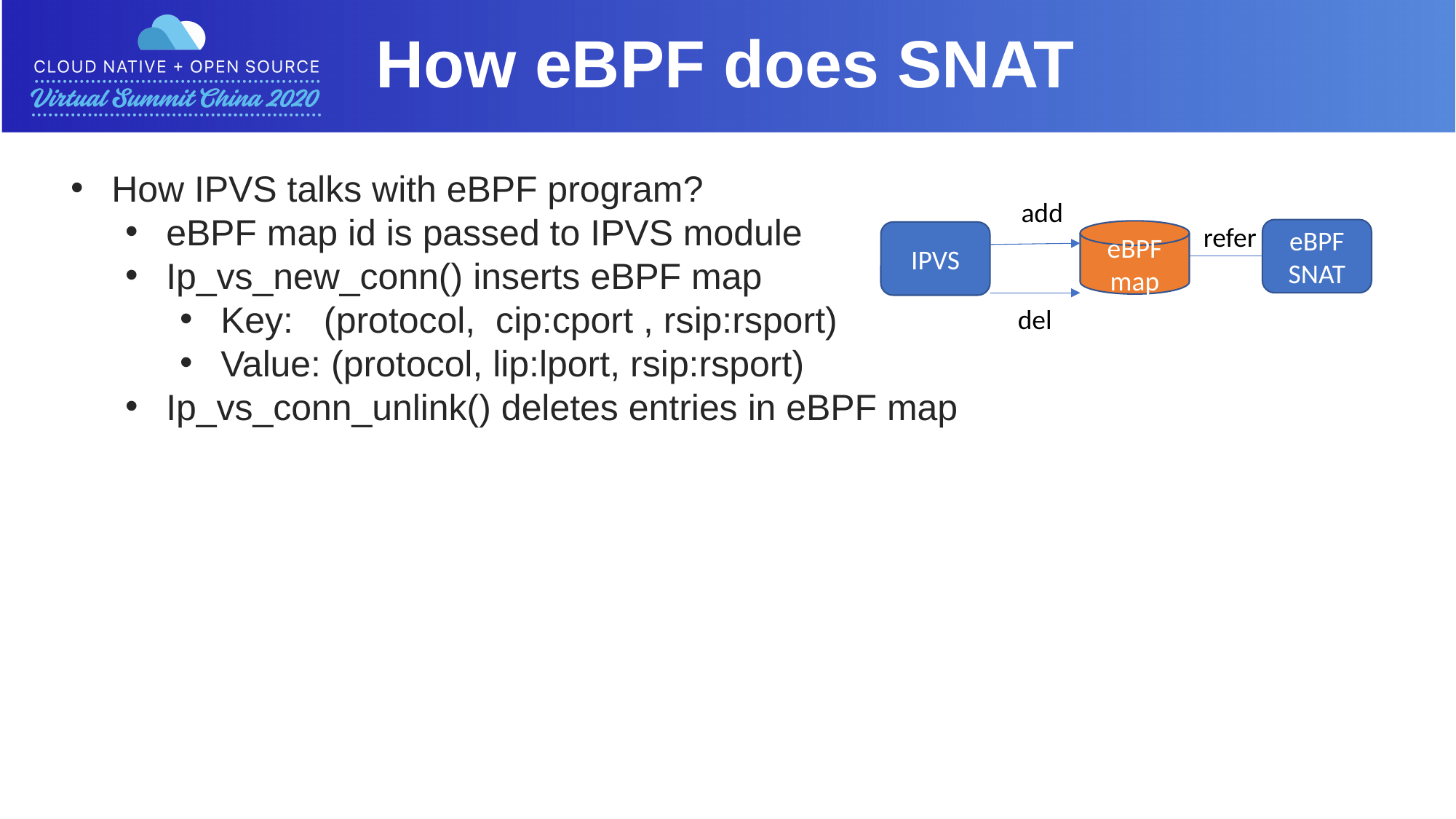

How eBPF does SNAT
How IPVS talks with eBPF program?
eBPF map id is passed to IPVS module
Ip_vs_new_conn() inserts eBPF map
Key:   (protocol,  cip:cport , rsip:rsport)
Value: (protocol, lip:lport, rsip:rsport)
Ip_vs_conn_unlink() deletes entries in eBPF map
add
refer
eBPF SNAT
eBPF map
IPVS
del